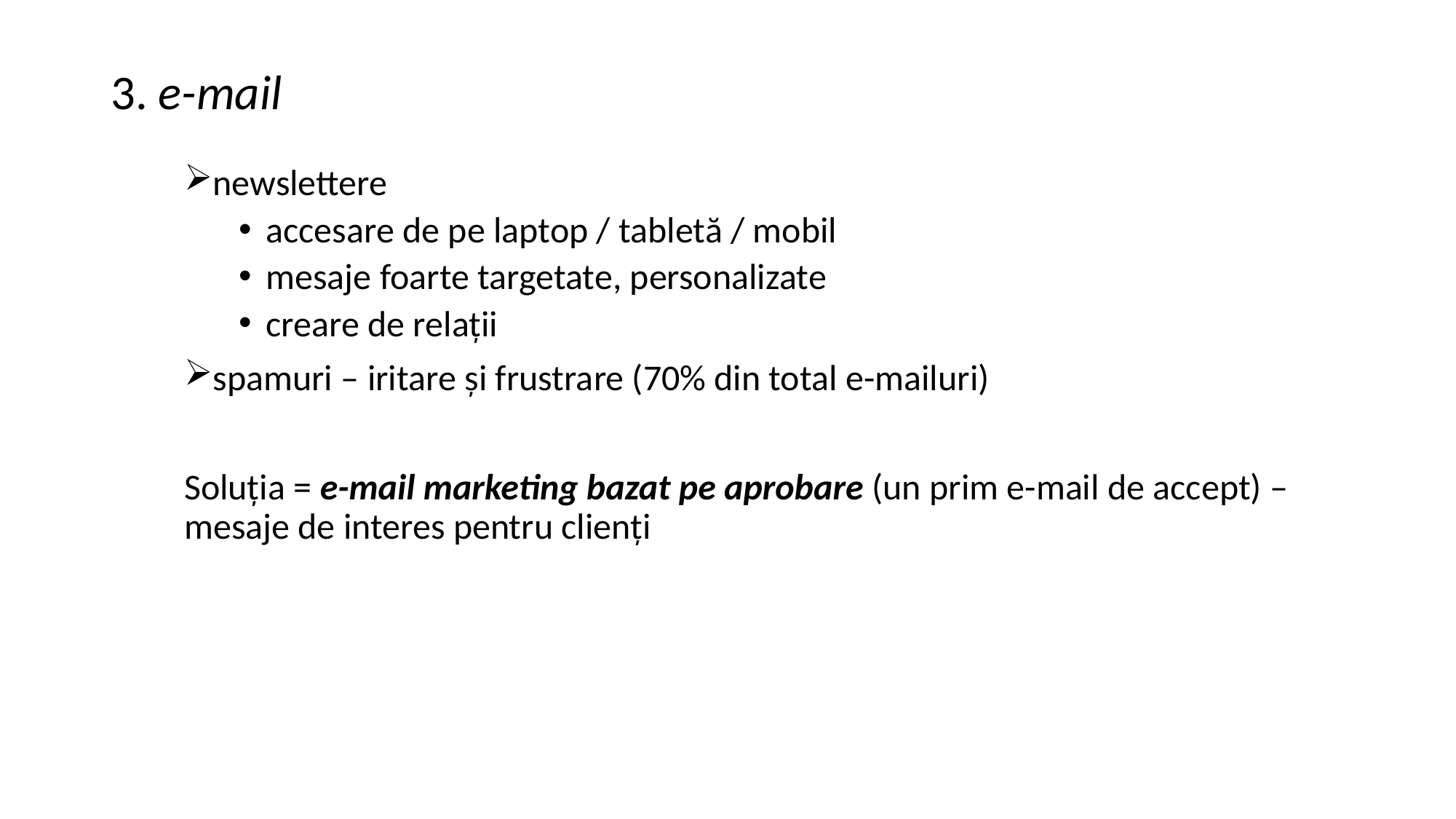

# 3. e-mail
newslettere
accesare de pe laptop / tabletă / mobil
mesaje foarte targetate, personalizate
creare de relații
spamuri – iritare și frustrare (70% din total e-mailuri)

Soluția = e-mail marketing bazat pe aprobare (un prim e-mail de accept) – mesaje de interes pentru clienți